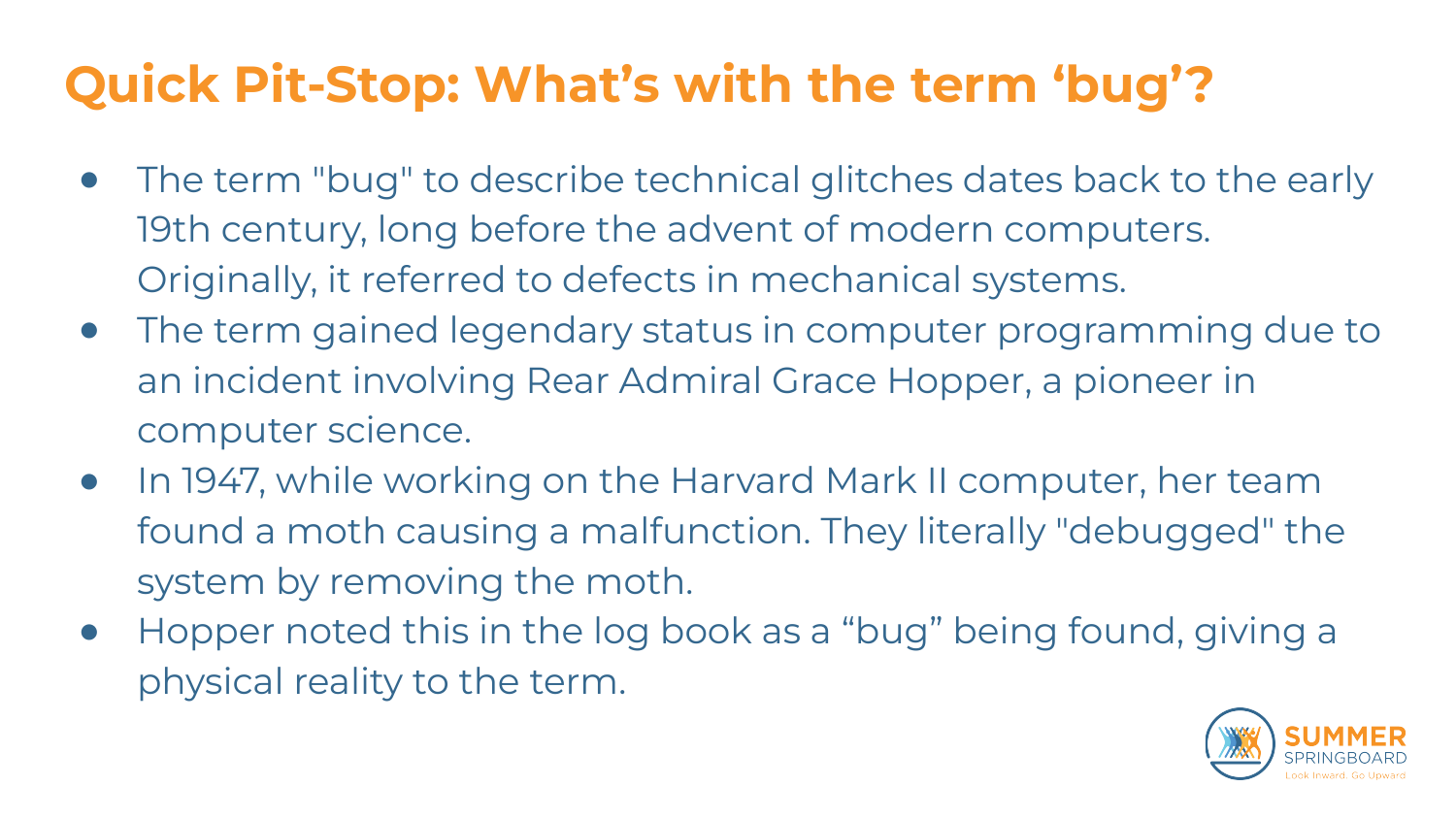

# Quick Pit-Stop: What’s with the term ‘bug’?
The term "bug" to describe technical glitches dates back to the early 19th century, long before the advent of modern computers. Originally, it referred to defects in mechanical systems.
The term gained legendary status in computer programming due to an incident involving Rear Admiral Grace Hopper, a pioneer in computer science.
In 1947, while working on the Harvard Mark II computer, her team found a moth causing a malfunction. They literally "debugged" the system by removing the moth.
Hopper noted this in the log book as a “bug” being found, giving a physical reality to the term.